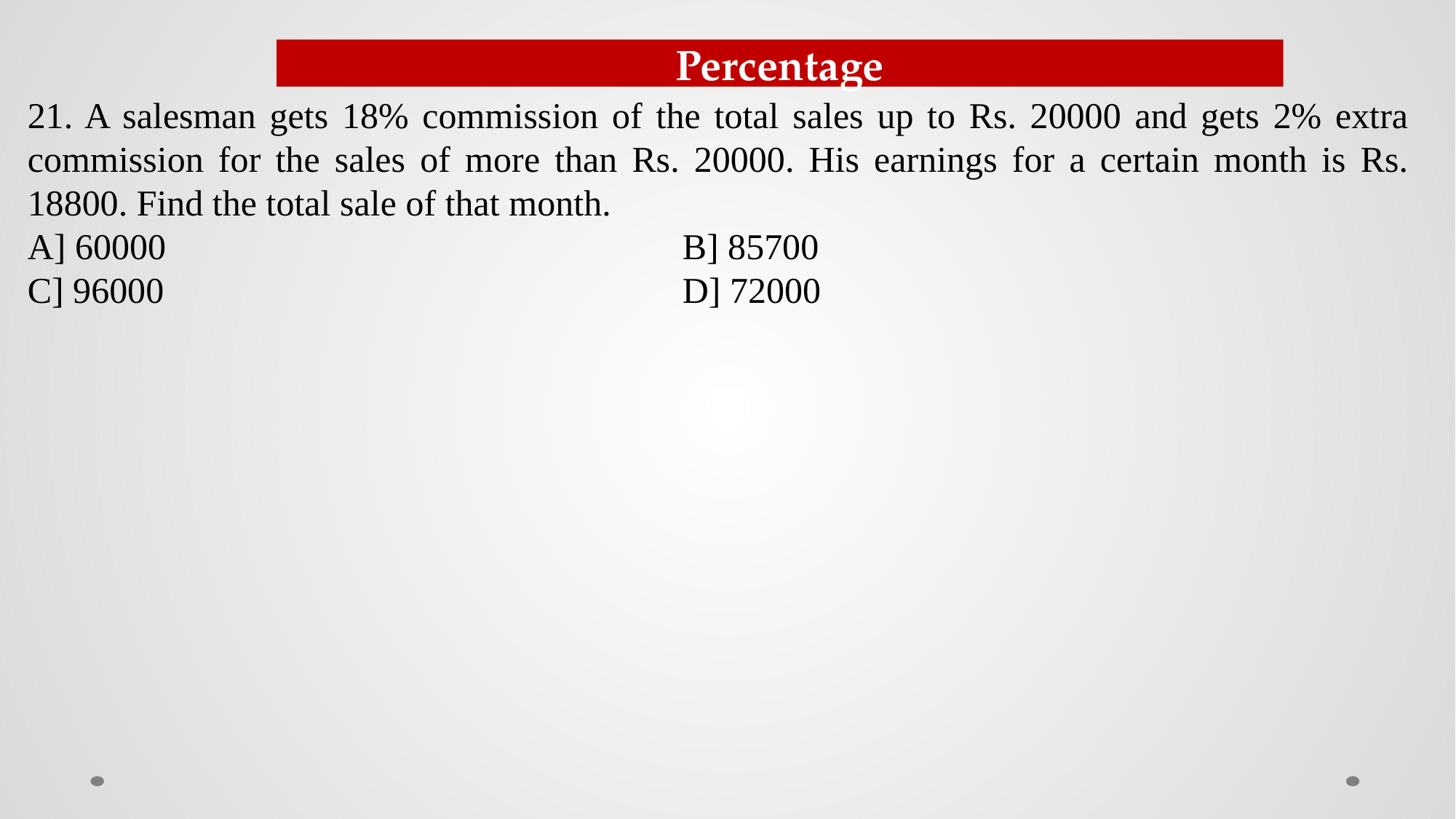

Percentage
21. A salesman gets 18% commission of the total sales up to Rs. 20000 and gets 2% extra commission for the sales of more than Rs. 20000. His earnings for a certain month is Rs. 18800. Find the total sale of that month.
A] 60000					B] 85700
C] 96000					D] 72000